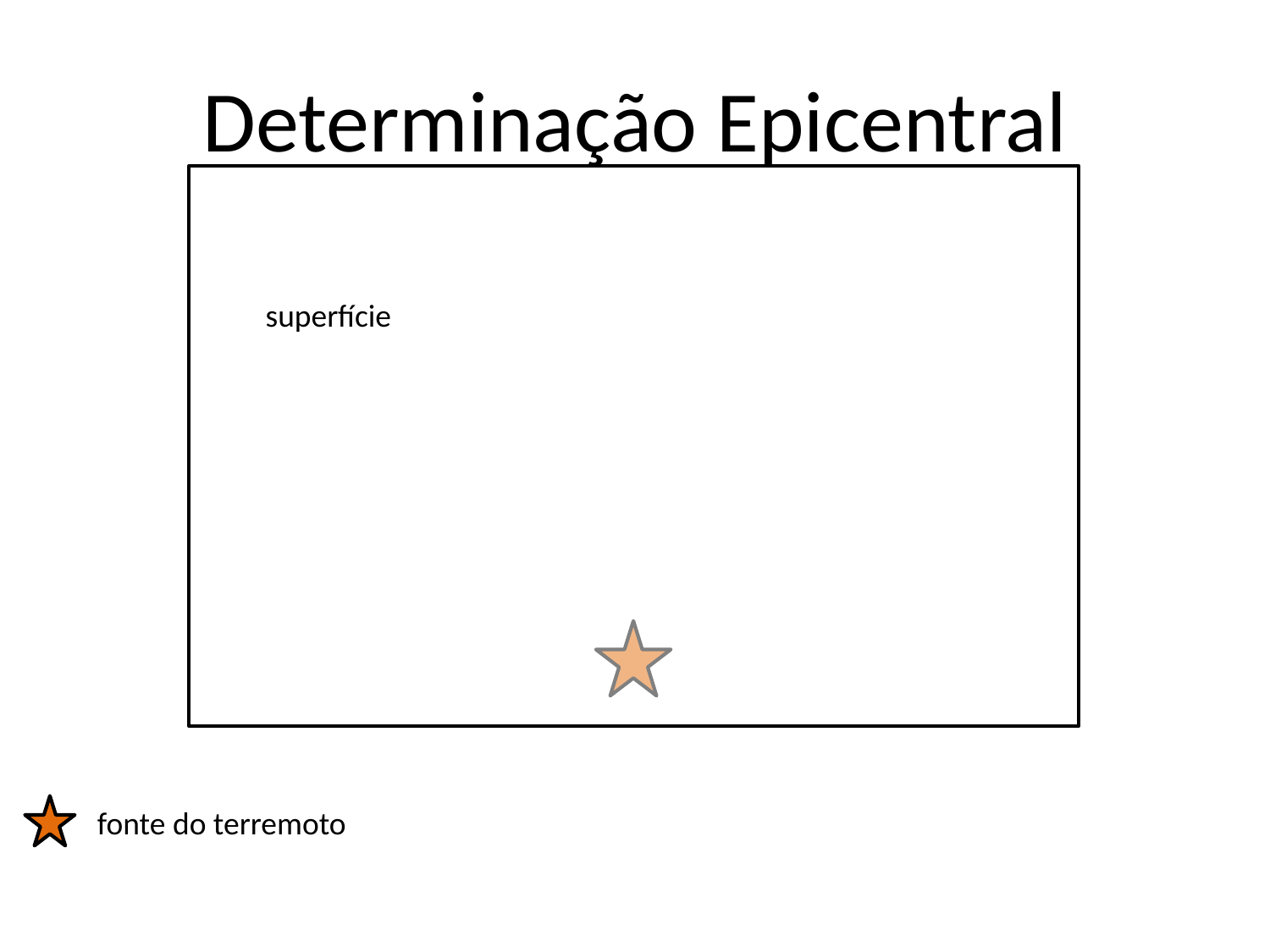

# Determinação Epicentral

superfície

fonte do terremoto